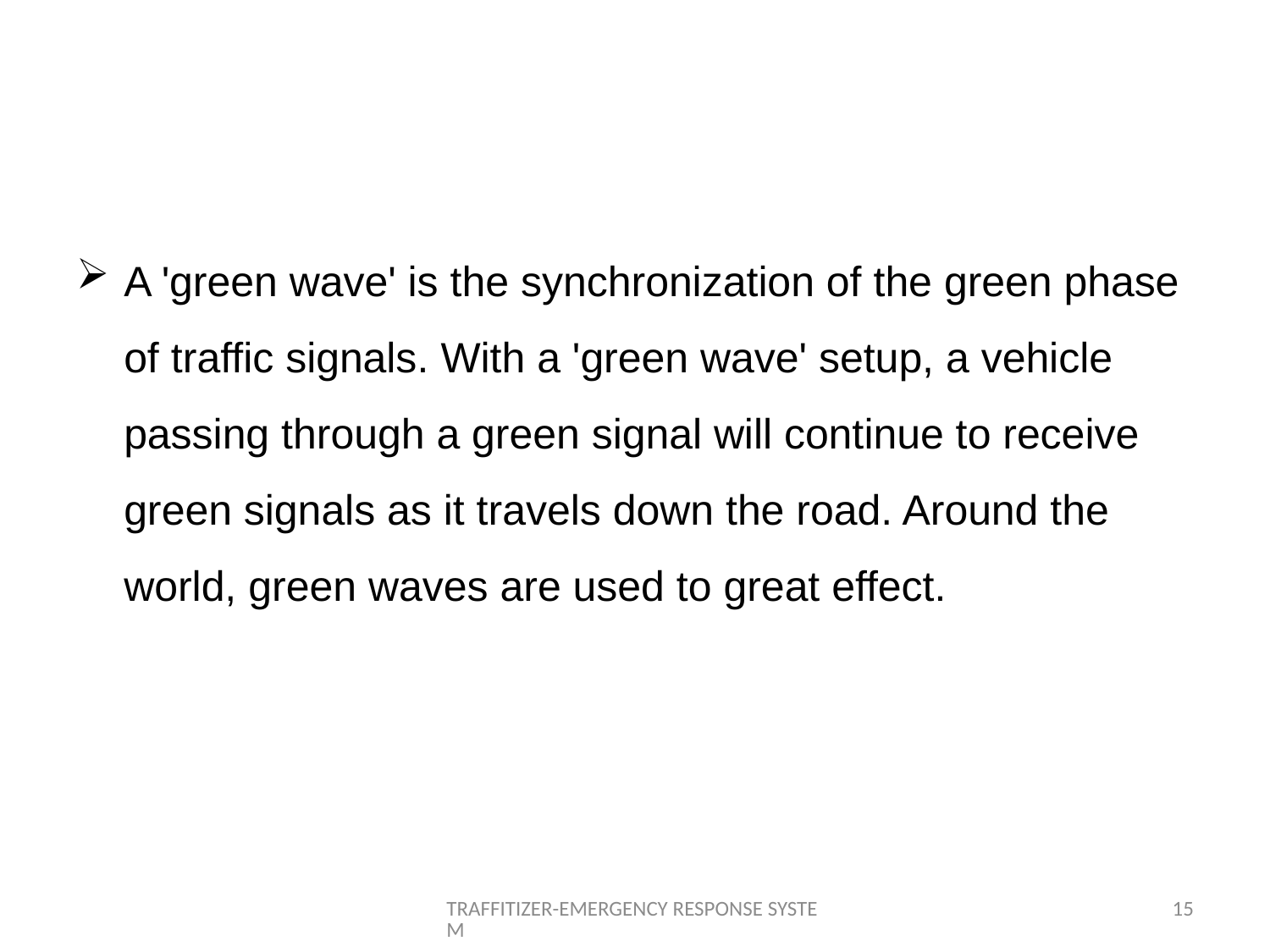

#
A 'green wave' is the synchronization of the green phase of traffic signals. With a 'green wave' setup, a vehicle passing through a green signal will continue to receive green signals as it travels down the road. Around the world, green waves are used to great effect.

TRAFFITIZER-EMERGENCY RESPONSE SYSTEM
15